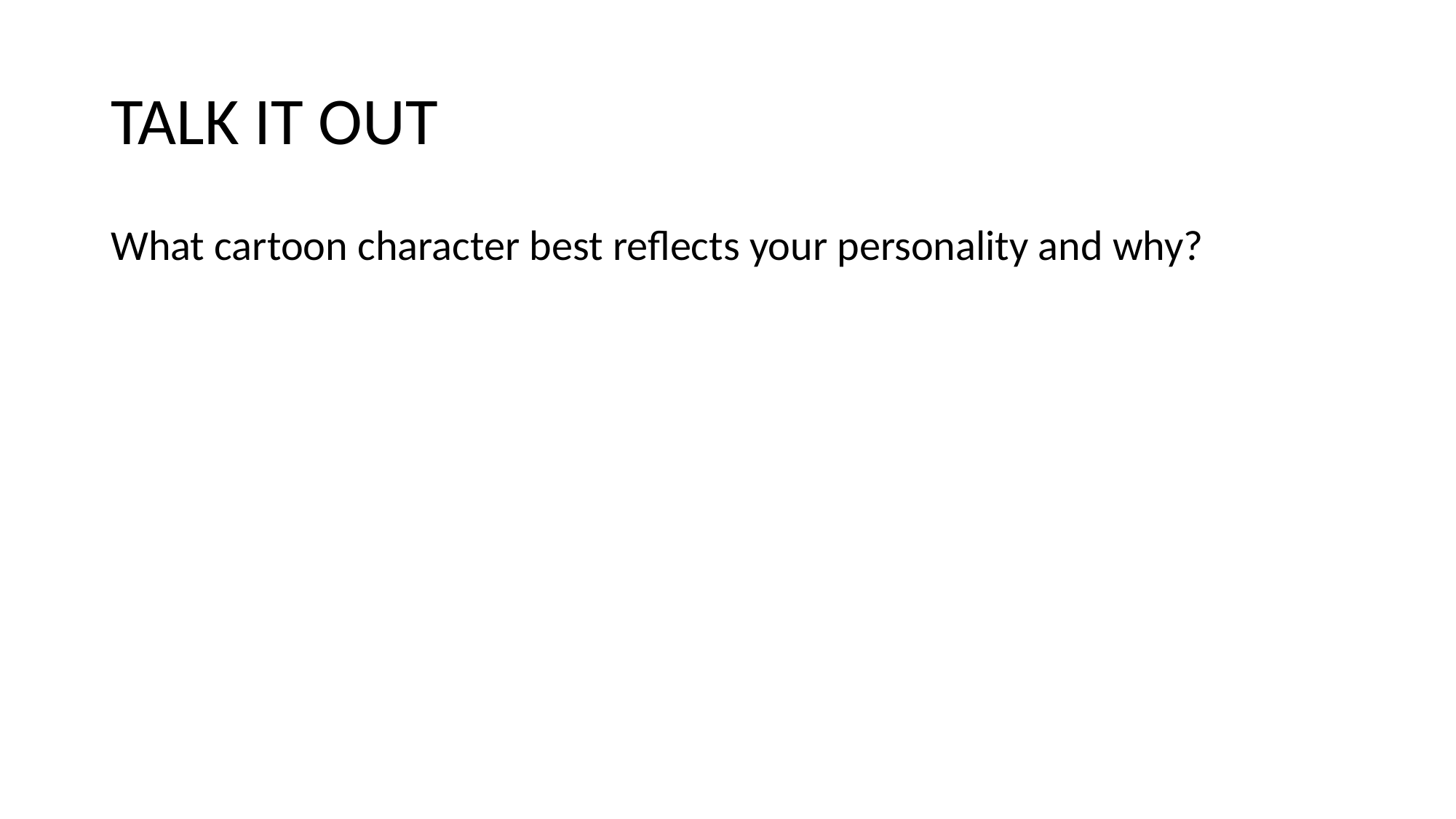

# TALK IT OUT
What cartoon character best reflects your personality and why?